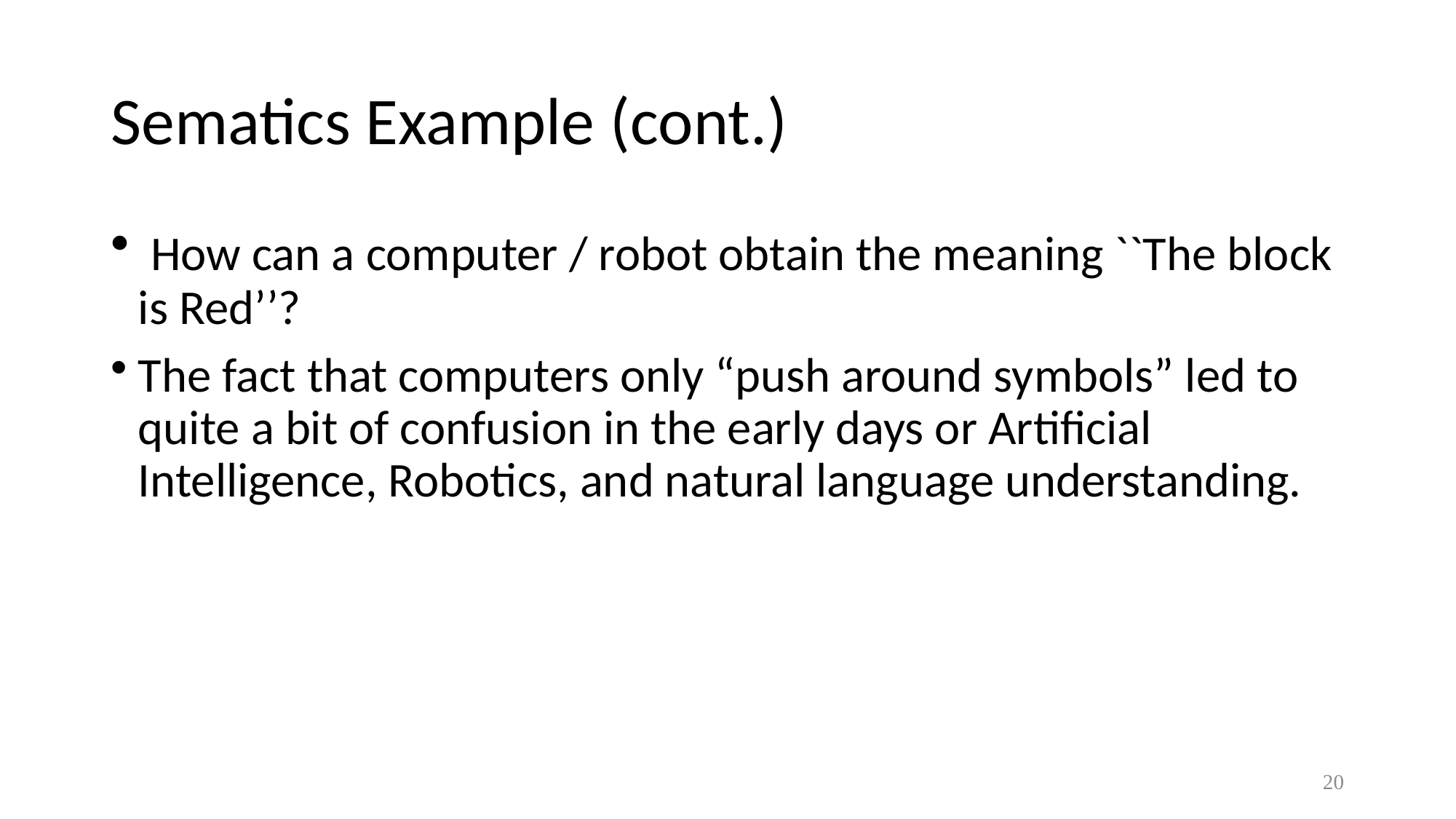

# Sematics Example (cont.)
 How can a computer / robot obtain the meaning ``The block is Red’’?
The fact that computers only “push around symbols” led to quite a bit of confusion in the early days or Artificial Intelligence, Robotics, and natural language understanding.
20